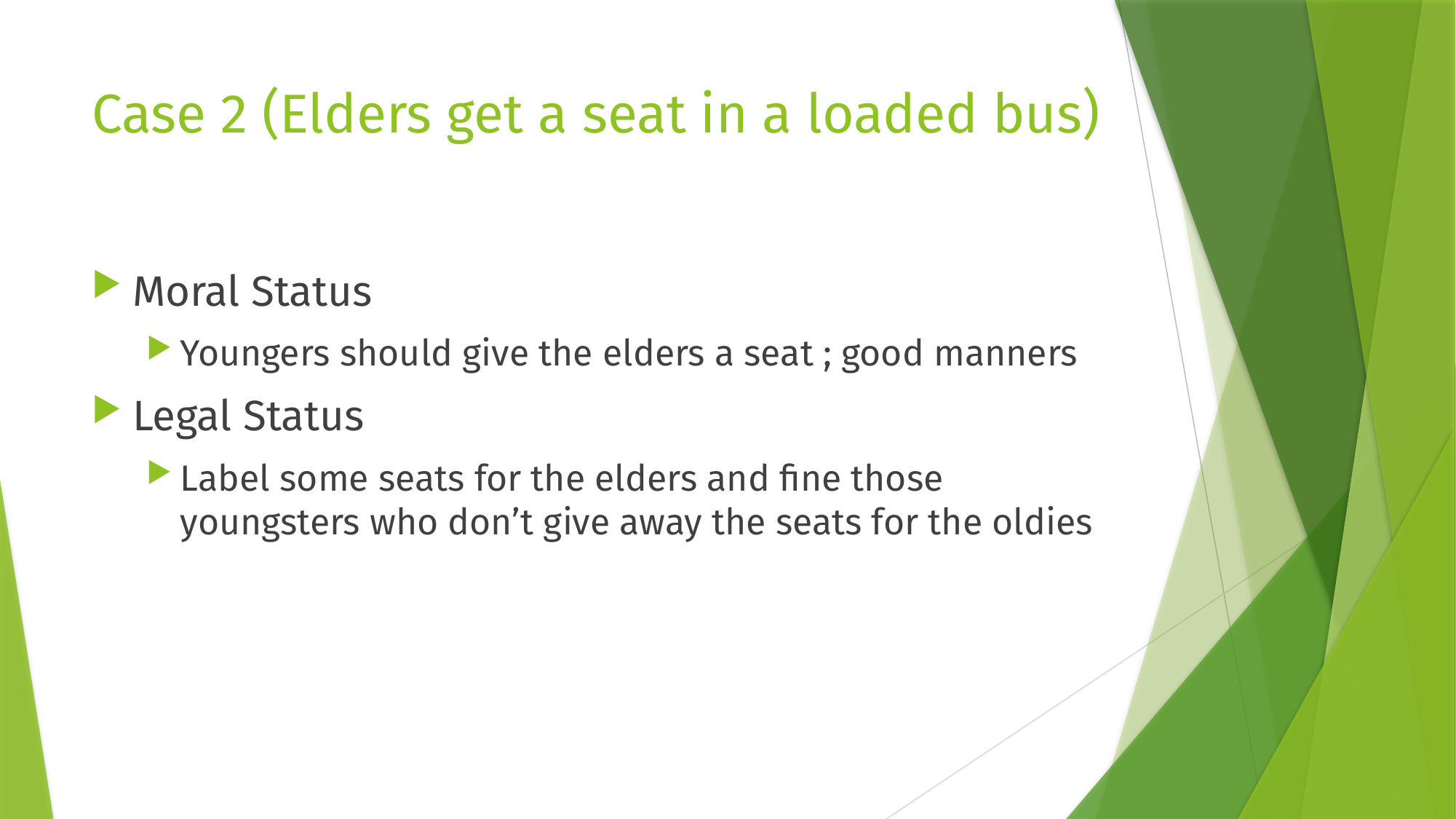

# Case 2 (Elders get a seat in a loaded bus)
Moral Status
Youngers should give the elders a seat ; good manners
Legal Status
Label some seats for the elders and fine those youngsters who don’t give away the seats for the oldies